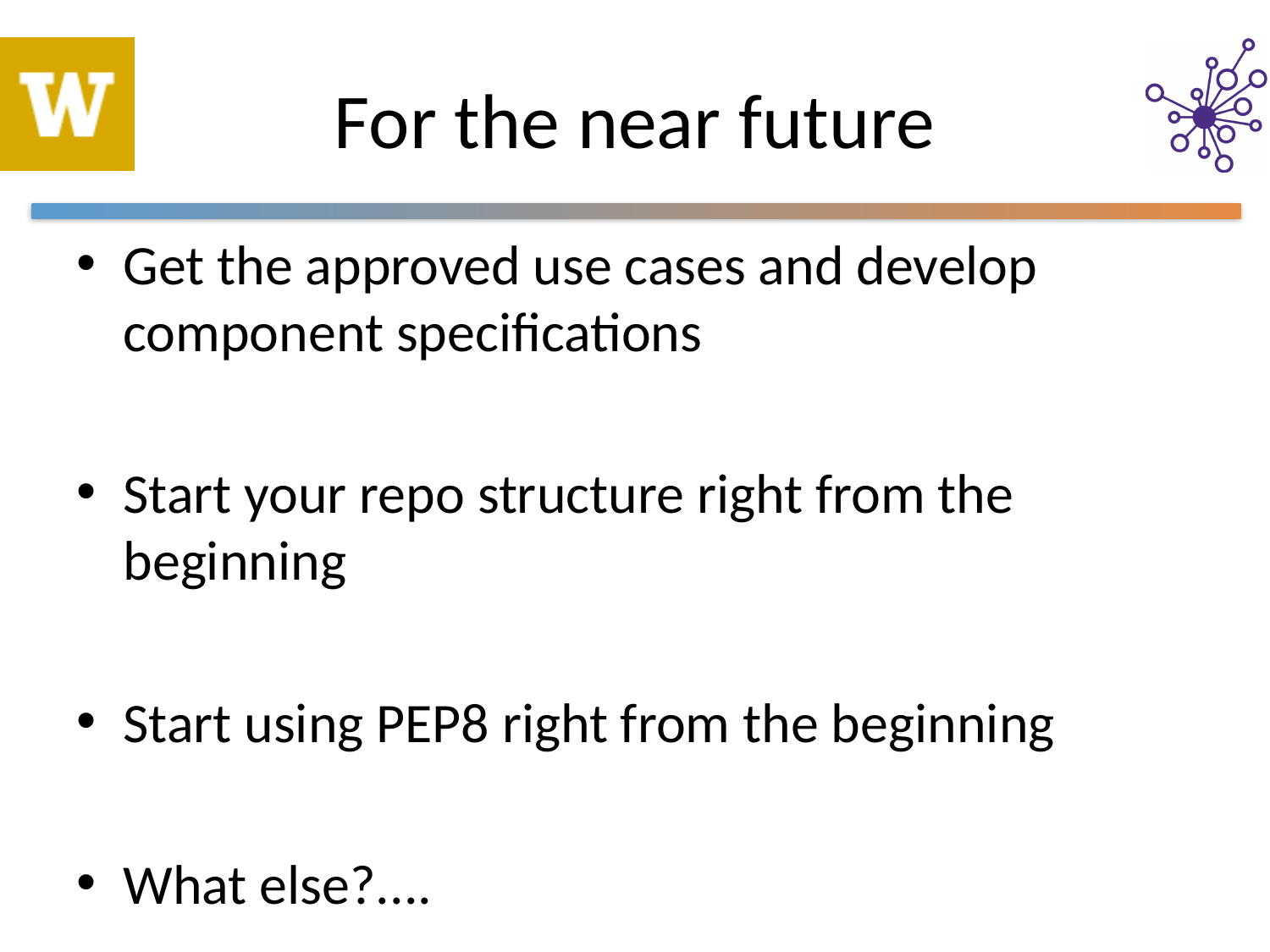

# For the near future
Get the approved use cases and develop component specifications

Start your repo structure right from the beginning

Start using PEP8 right from the beginning

What else?....